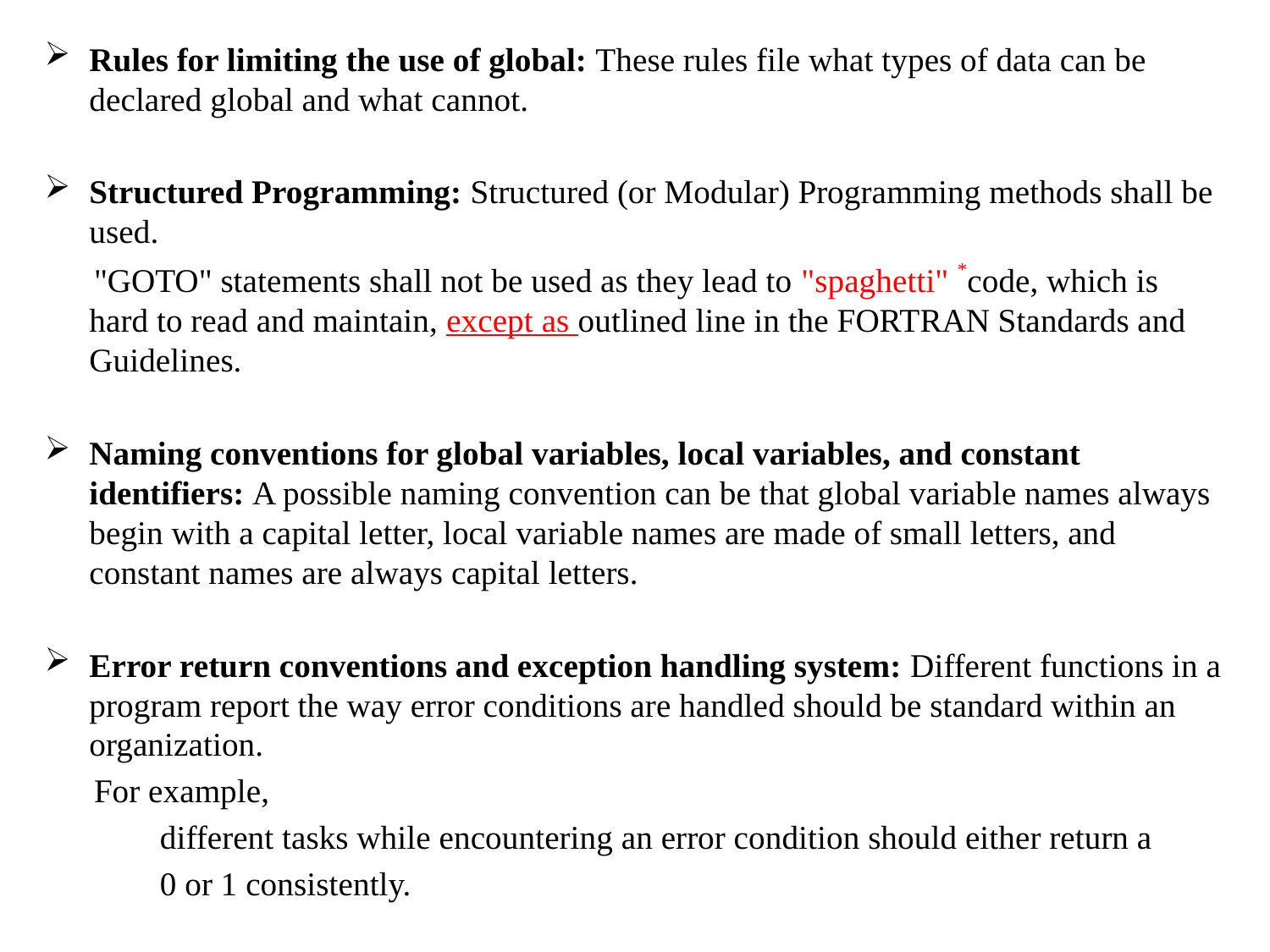

Rules for limiting the use of global: These rules file what types of data can be declared global and what cannot.

Structured Programming: Structured (or Modular) Programming methods shall be used.
      "GOTO" statements shall not be used as they lead to "spaghetti" *code, which is hard to read and maintain, except as outlined line in the FORTRAN Standards and Guidelines.

Naming conventions for global variables, local variables, and constant identifiers: A possible naming convention can be that global variable names always begin with a capital letter, local variable names are made of small letters, and constant names are always capital letters.

Error return conventions and exception handling system: Different functions in a program report the way error conditions are handled should be standard within an organization.
      For example,
              different tasks while encountering an error condition should either return a
              0 or 1 consistently.